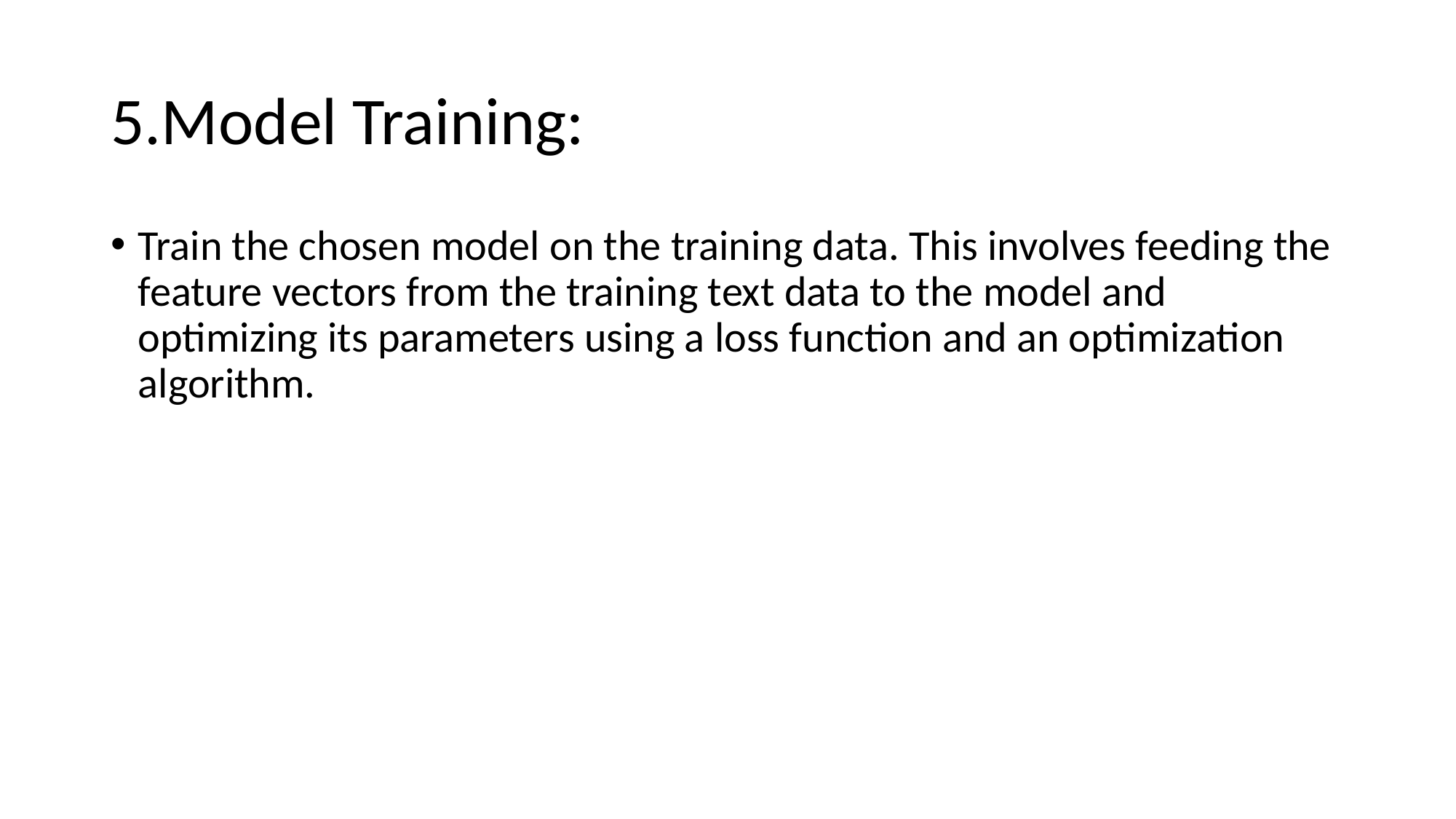

# 5.Model Training:
Train the chosen model on the training data. This involves feeding the feature vectors from the training text data to the model and optimizing its parameters using a loss function and an optimization algorithm.